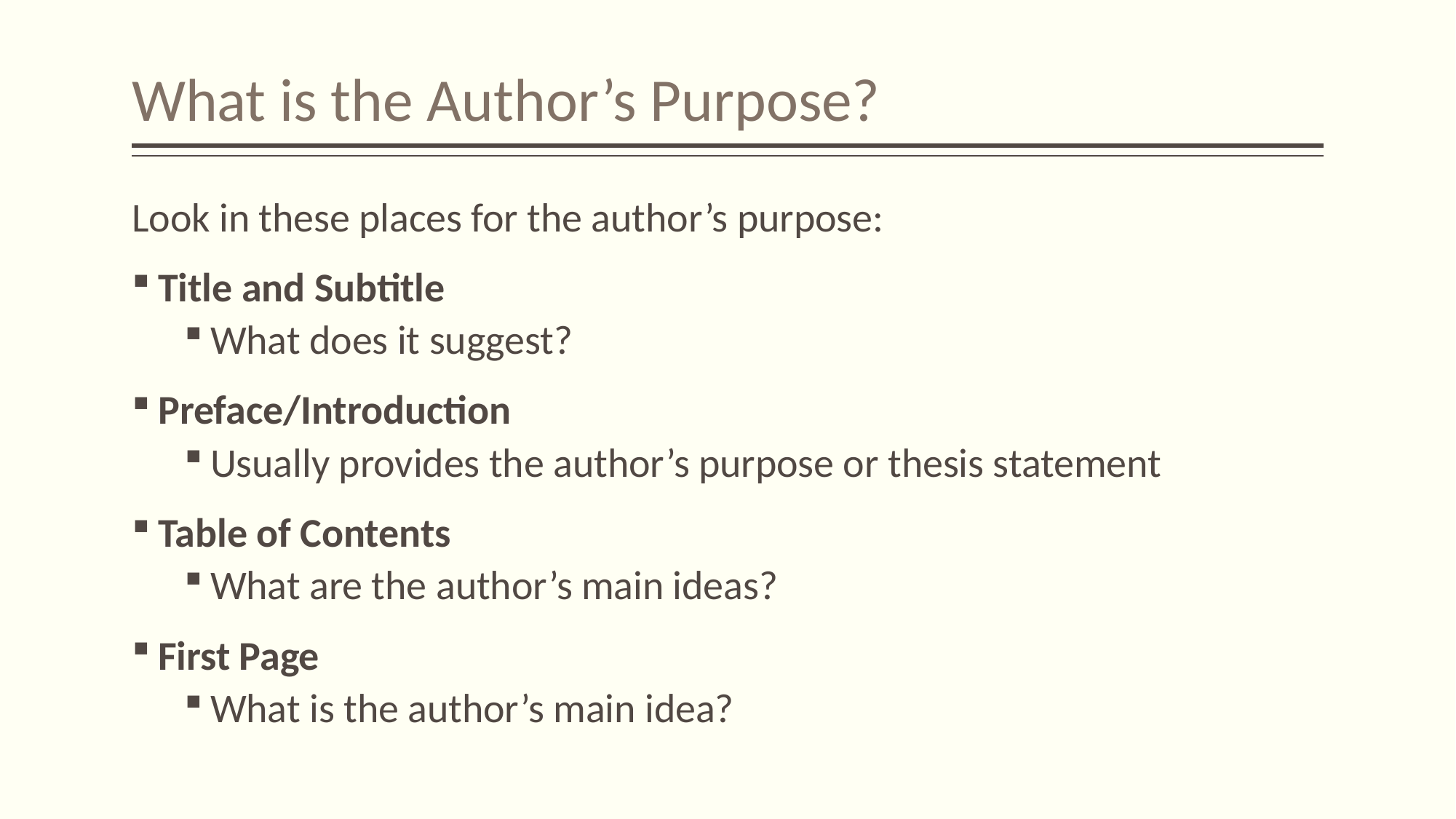

# What is the Author’s Purpose?
Look in these places for the author’s purpose:
Title and Subtitle
What does it suggest?
Preface/Introduction
Usually provides the author’s purpose or thesis statement
Table of Contents
What are the author’s main ideas?
First Page
What is the author’s main idea?